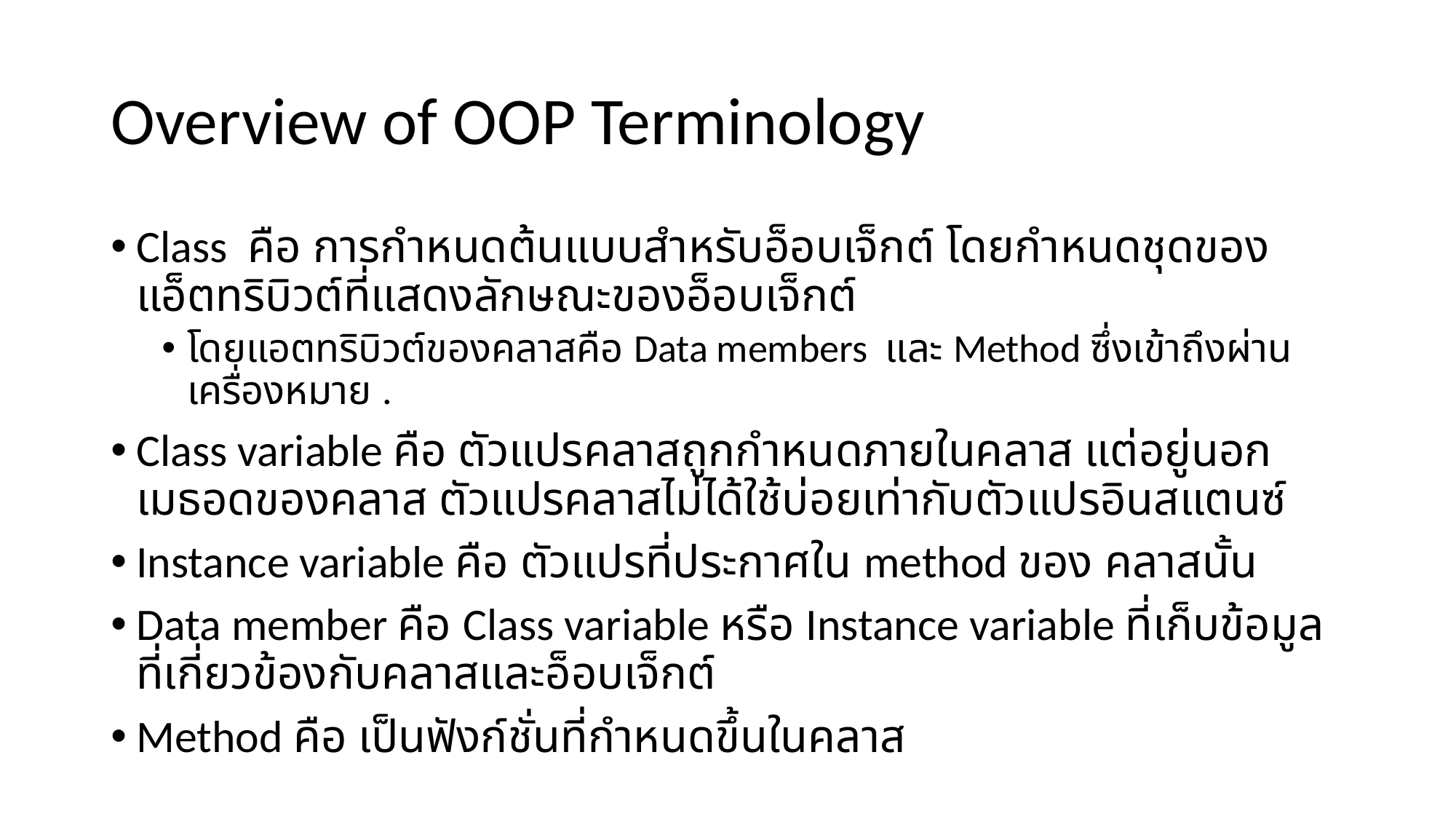

# Overview of OOP Terminology
Class  คือ การกำหนดต้นแบบสำหรับอ็อบเจ็กต์ โดยกำหนดชุดของแอ็ตทริบิวต์ที่แสดงลักษณะของอ็อบเจ็กต์
โดยแอตทริบิวต์ของคลาสคือ Data members  และ Method ซึ่งเข้าถึงผ่านเครื่องหมาย .
Class variable คือ ตัวแปรคลาสถูกกำหนดภายในคลาส แต่อยู่นอกเมธอดของคลาส ตัวแปรคลาสไม่ได้ใช้บ่อยเท่ากับตัวแปรอินสแตนซ์
Instance variable คือ ตัวแปรที่ประกาศใน method ของ คลาสนั้น
Data member คือ Class variable หรือ Instance variable ที่เก็บข้อมูลที่เกี่ยวข้องกับคลาสและอ็อบเจ็กต์
Method คือ เป็นฟังก์ชั่นที่กำหนดขึ้นในคลาส